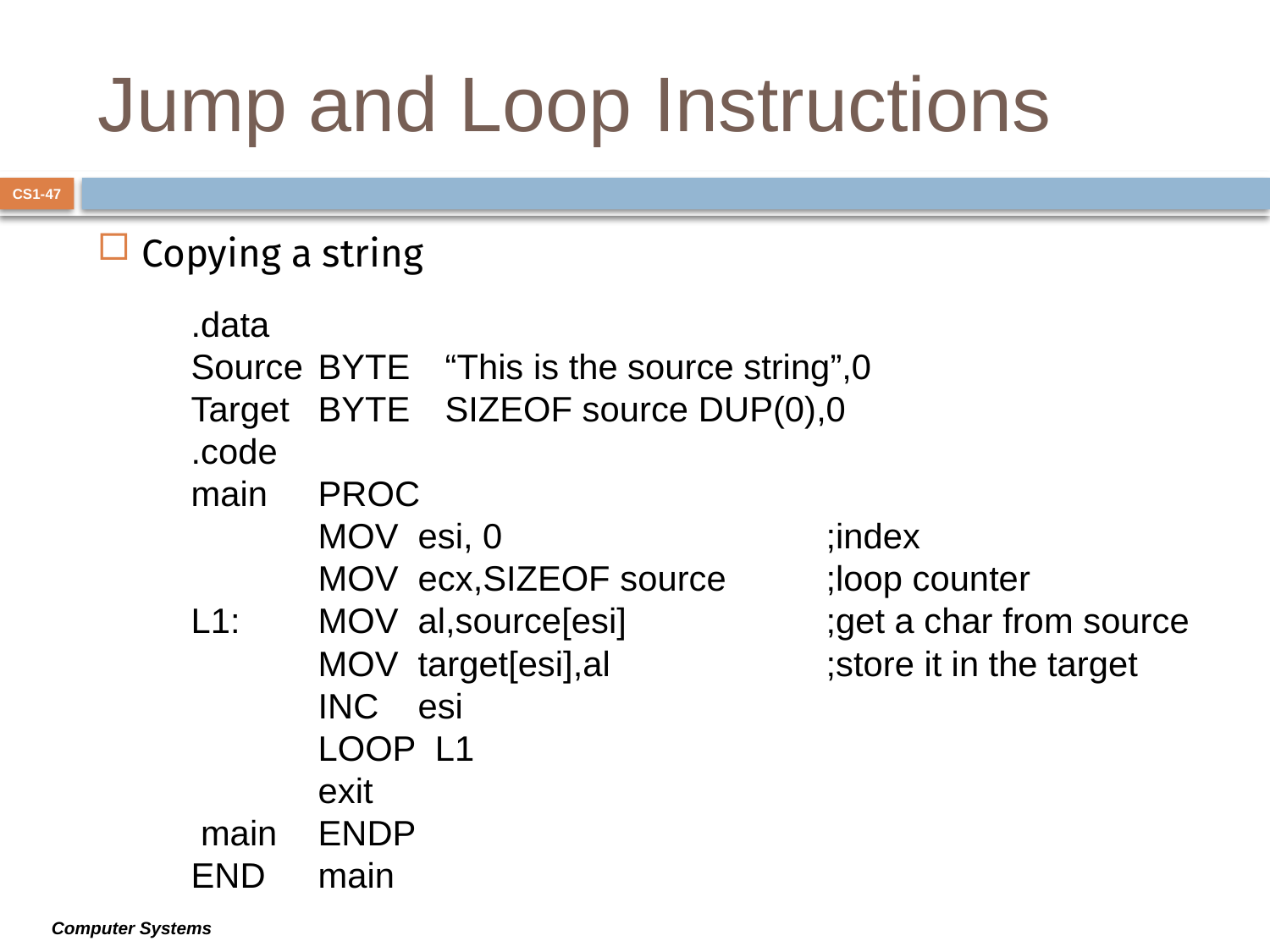

# Jump and Loop Instructions
CS1-47
Copying a string
.data
Source	BYTE	“This is the source string”,0
Target	BYTE	SIZEOF source DUP(0),0
.code
main	PROC
 	MOV  esi, 0			;index
	MOV  ecx,SIZEOF source	;loop counter
L1:	MOV  al,source[esi]		;get a char from source
	MOV  target[esi],al		;store it in the target
	INC    esi
	LOOP  L1
	exit
 main	ENDP
END	main